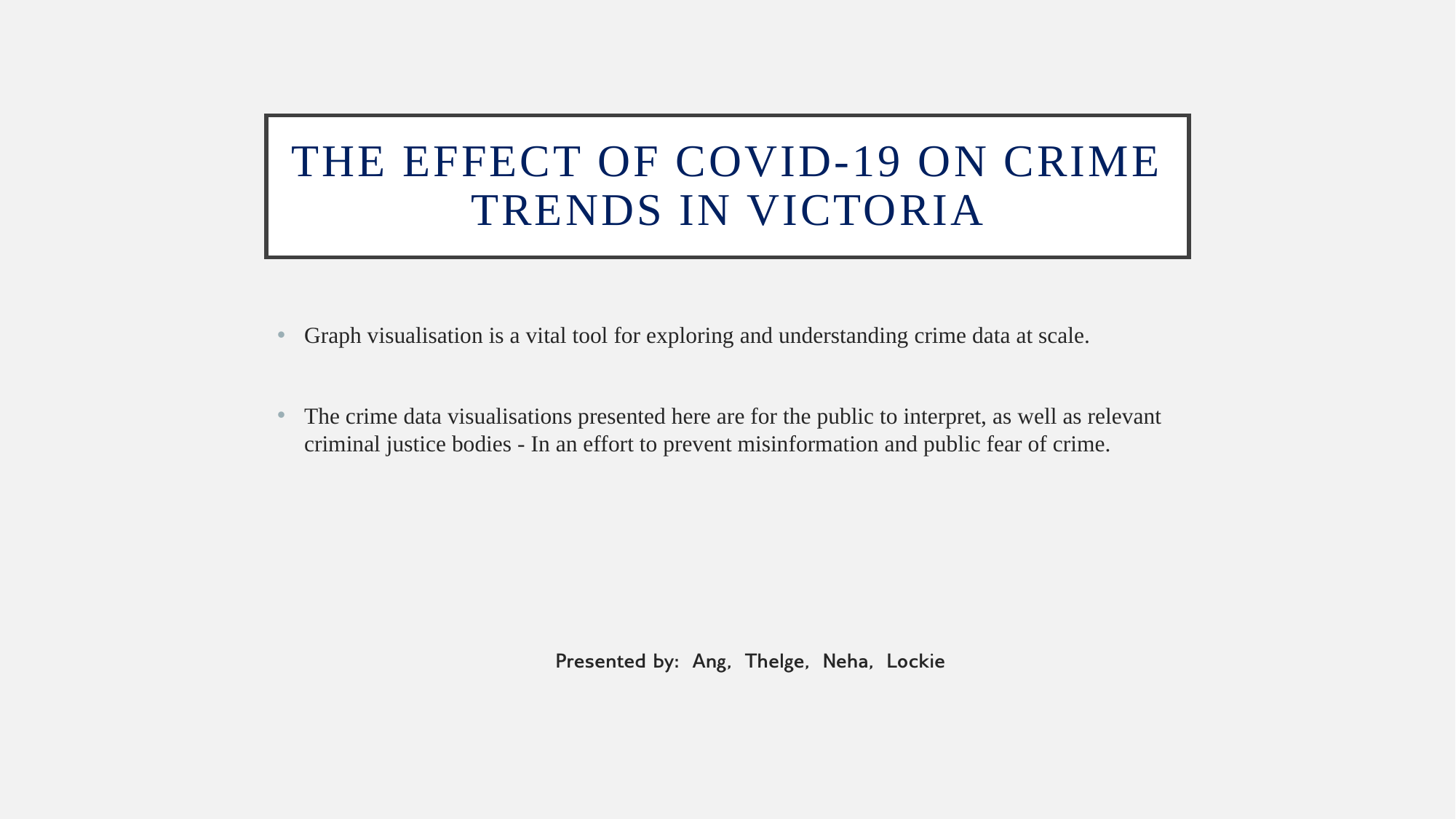

# The Effect of COVID-19 on Crime Trends in Victoria
Graph visualisation is a vital tool for exploring and understanding crime data at scale.

The crime data visualisations presented here are for the public to interpret, as well as relevant criminal justice bodies - In an effort to prevent misinformation and public fear of crime.

                                                                                                                                                 Presented by:  Ang,  Thelge,  Neha,  Lockie